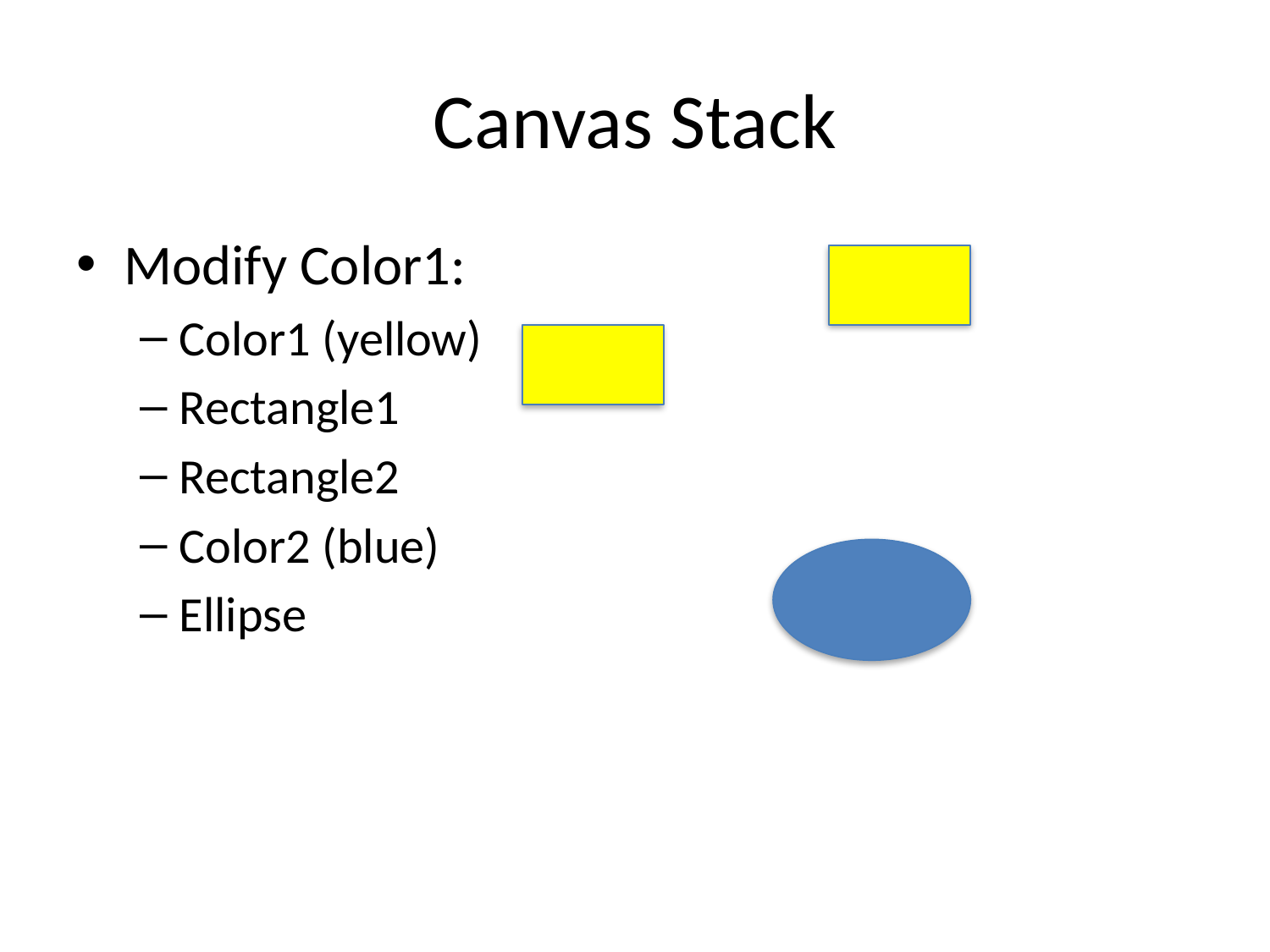

# Canvas Stack
Modify Color1:
Color1 (yellow)
Rectangle1
Rectangle2
Color2 (blue)
Ellipse